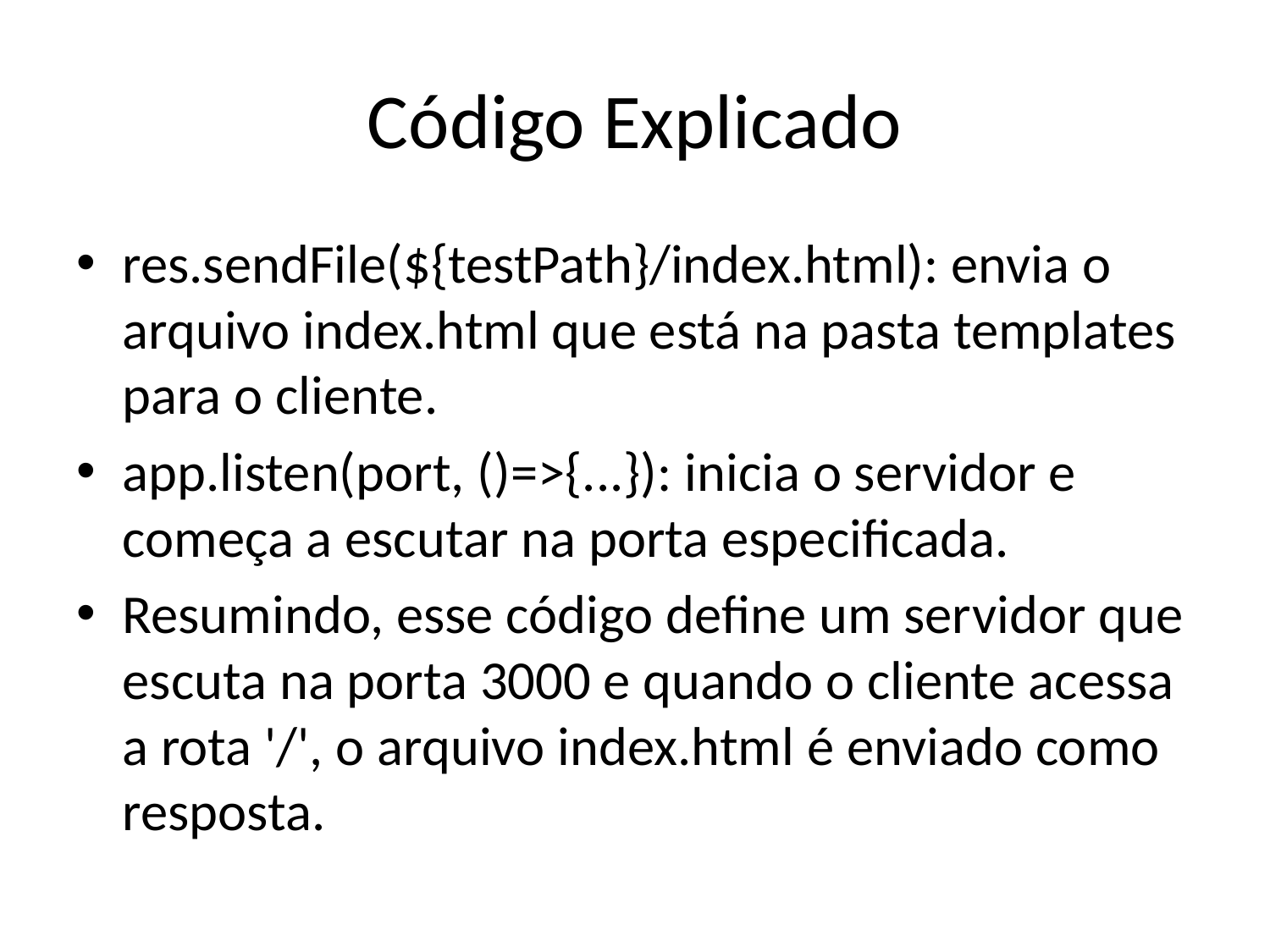

# Código Explicado
res.sendFile(${testPath}/index.html): envia o arquivo index.html que está na pasta templates para o cliente.
app.listen(port, ()=>{...}): inicia o servidor e começa a escutar na porta especificada.
Resumindo, esse código define um servidor que escuta na porta 3000 e quando o cliente acessa a rota '/', o arquivo index.html é enviado como resposta.